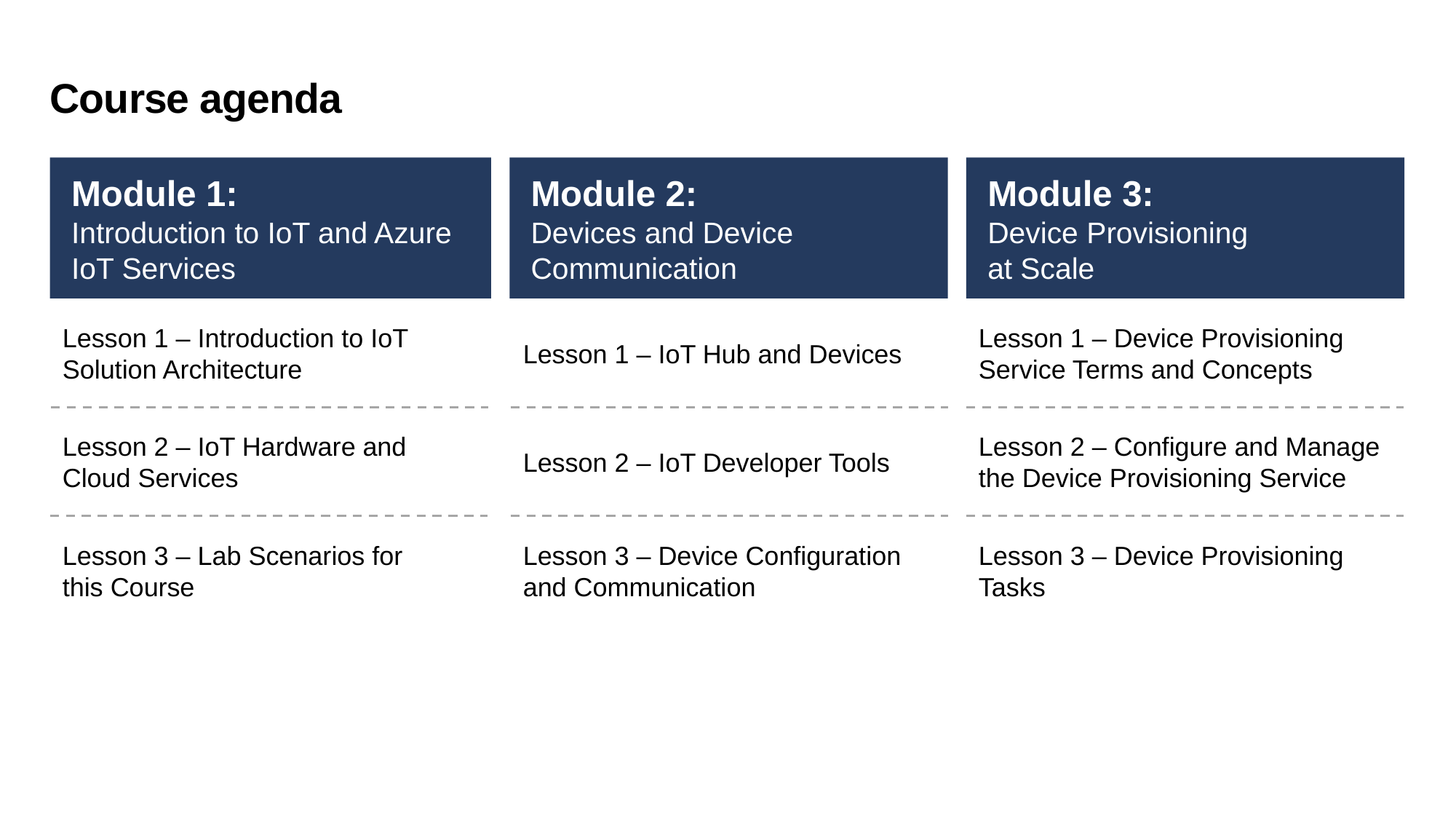

# Course agenda
Module 1:
Introduction to IoT and Azure IoT Services
Module 2:
Devices and Device Communication
Module 3:
Device Provisioning
at Scale
Lesson 1 – Introduction to IoT Solution Architecture
Lesson 1 – IoT Hub and Devices
Lesson 1 – Device Provisioning Service Terms and Concepts
Lesson 2 – IoT Hardware and Cloud Services
Lesson 2 – IoT Developer Tools
Lesson 2 – Configure and Manage the Device Provisioning Service
Lesson 3 – Lab Scenarios for
this Course
Lesson 3 – Device Configuration and Communication
Lesson 3 – Device Provisioning Tasks